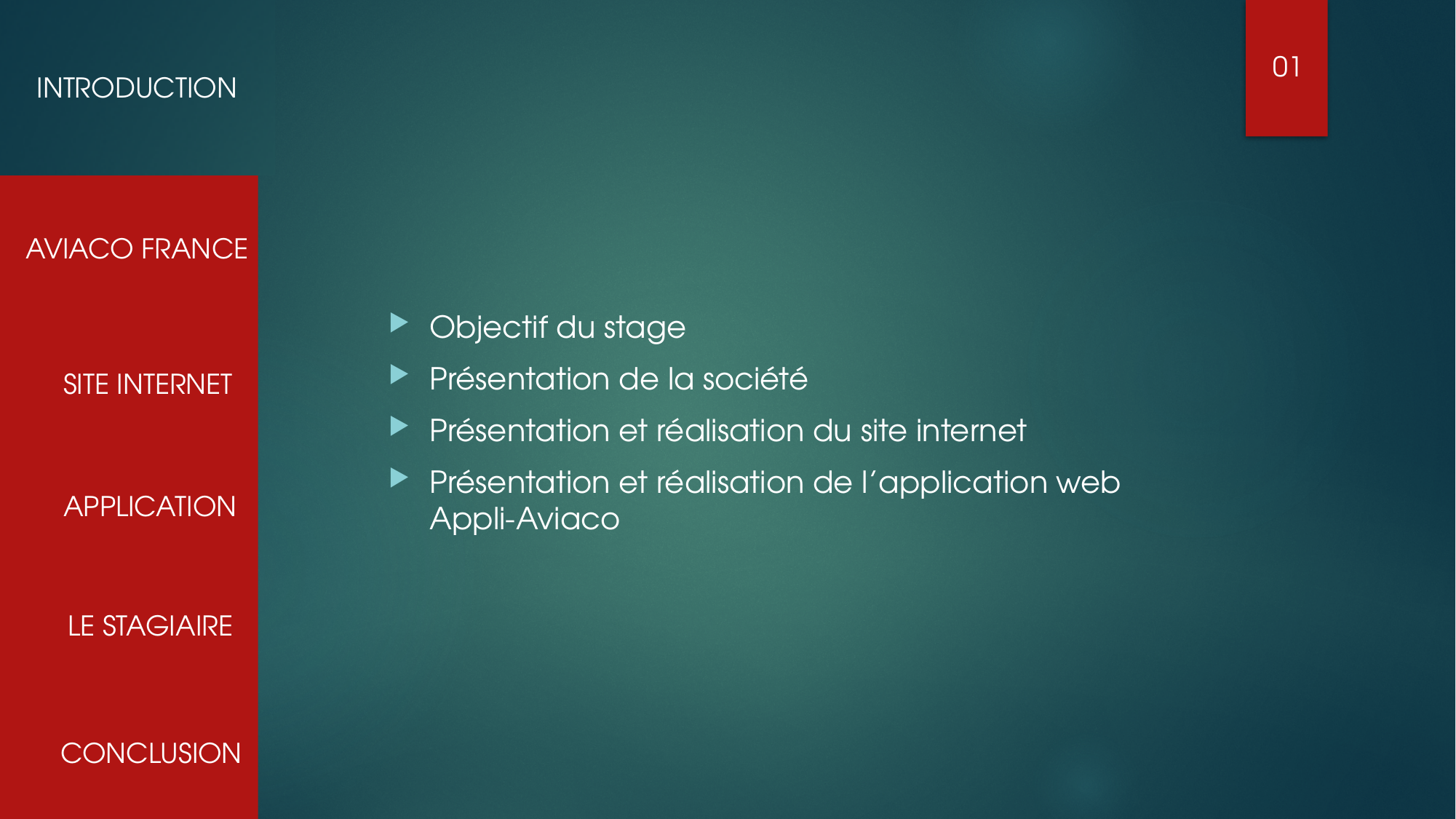

INTRODUCTION
01
AVIACO FRANCE
Objectif du stage
Présentation de la société
Présentation et réalisation du site internet
Présentation et réalisation de l’application web Appli-Aviaco
SITE INTERNET
APPLICATION
LE STAGIAIRE
CONCLUSION